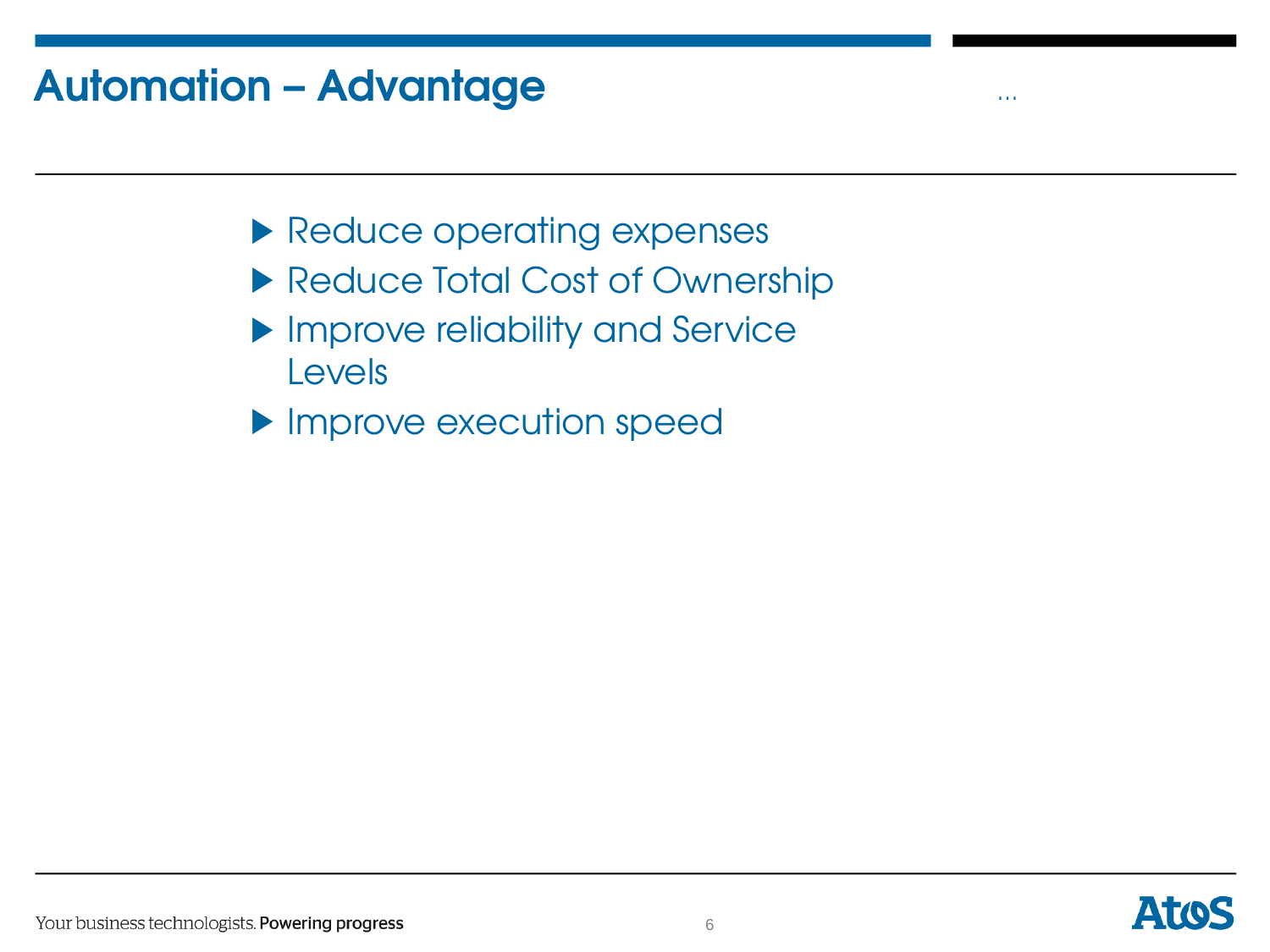

# Automation – Advantage
Reduce operating expenses
Reduce Total Cost of Ownership
Improve reliability and Service Levels
Improve execution speed